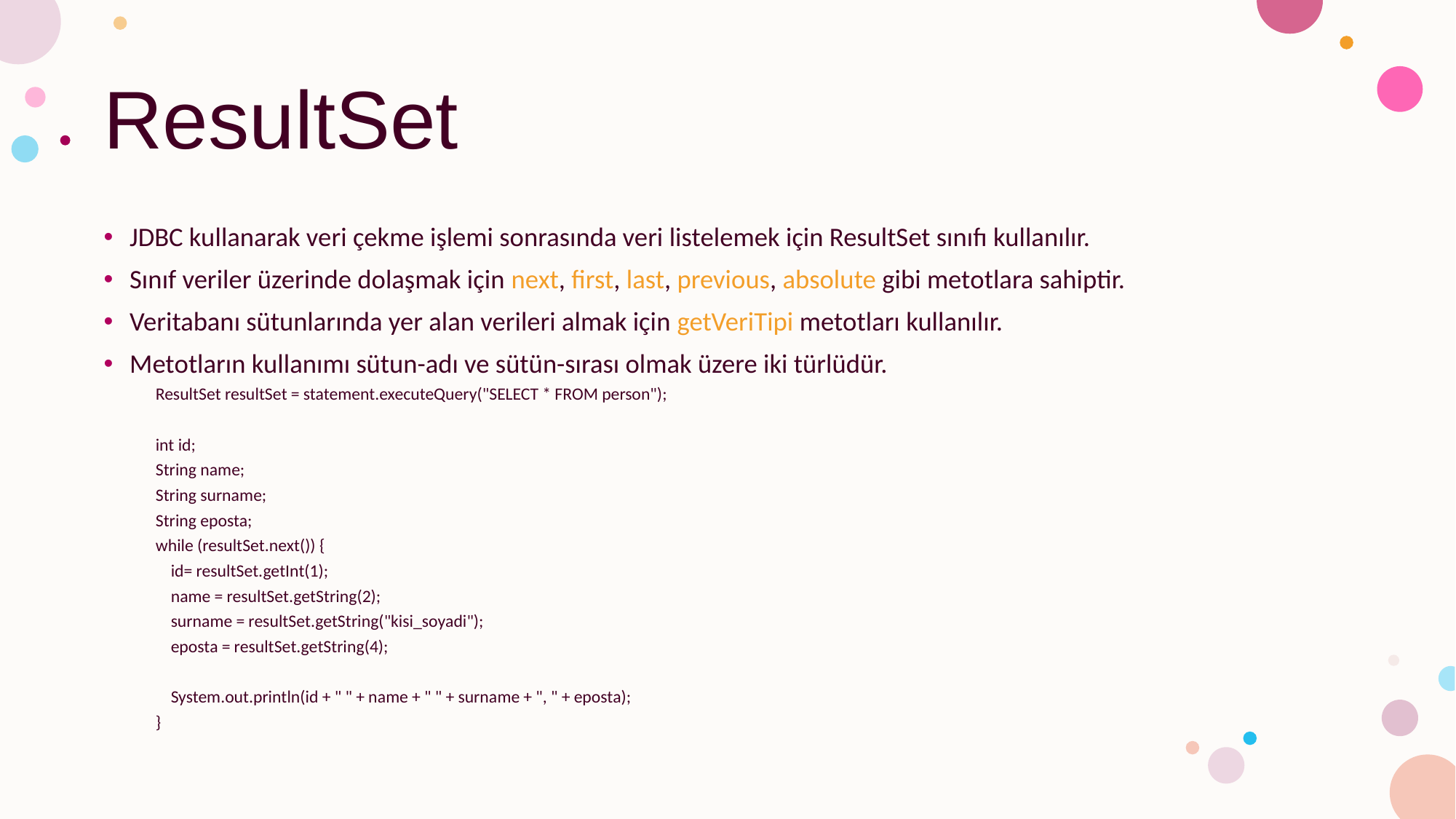

# ResultSet
JDBC kullanarak veri çekme işlemi sonrasında veri listelemek için ResultSet sınıfı kullanılır.
Sınıf veriler üzerinde dolaşmak için next, first, last, previous, absolute gibi metotlara sahiptir.
Veritabanı sütunlarında yer alan verileri almak için getVeriTipi metotları kullanılır.
Metotların kullanımı sütun-adı ve sütün-sırası olmak üzere iki türlüdür.
ResultSet resultSet = statement.executeQuery("SELECT * FROM person");

int id;
String name;
String surname;
String eposta;
while (resultSet.next()) {
    id= resultSet.getInt(1);
    name = resultSet.getString(2);
    surname = resultSet.getString("kisi_soyadi");
    eposta = resultSet.getString(4);

    System.out.println(id + " " + name + " " + surname + ", " + eposta);
}